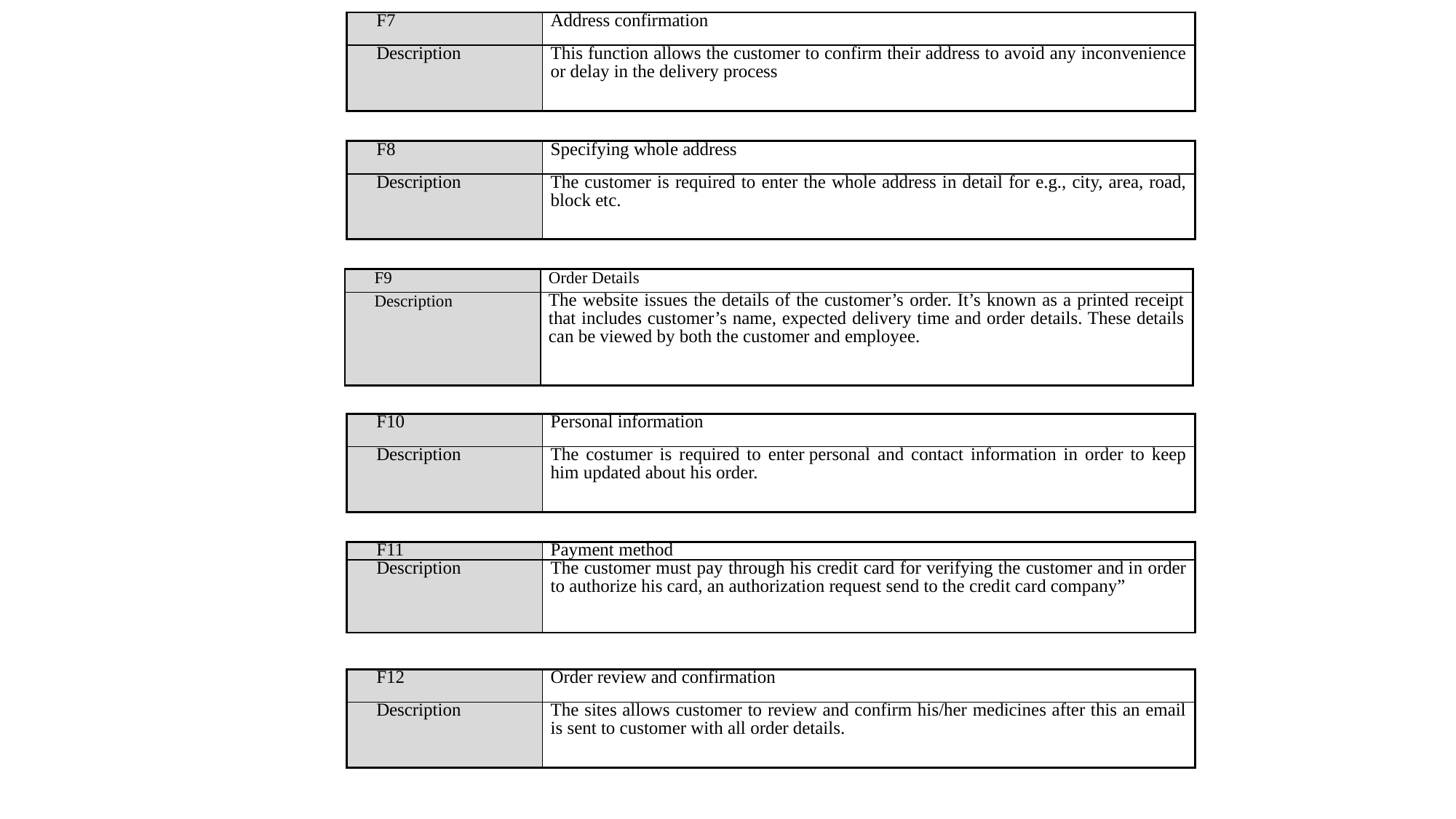

| F7 | Address confirmation |
| --- | --- |
| Description | This function allows the customer to confirm their address to avoid any inconvenience or delay in the delivery process |
| F8 | Specifying whole address |
| --- | --- |
| Description | The customer is required to enter the whole address in detail for e.g., city, area, road, block etc. |
| F9 | Order Details |
| --- | --- |
| Description | The website issues the details of the customer’s order. It’s known as a printed receipt that includes customer’s name, expected delivery time and order details. These details can be viewed by both the customer and employee. |
| F10 | Personal information |
| --- | --- |
| Description | The costumer is required to enter personal and contact information in order to keep him updated about his order. |
| F11 | Payment method |
| --- | --- |
| Description | The customer must pay through his credit card for verifying the customer and in order to authorize his card, an authorization request send to the credit card company” |
| F12 | Order review and confirmation |
| --- | --- |
| Description | The sites allows customer to review and confirm his/her medicines after this an email is sent to customer with all order details. |